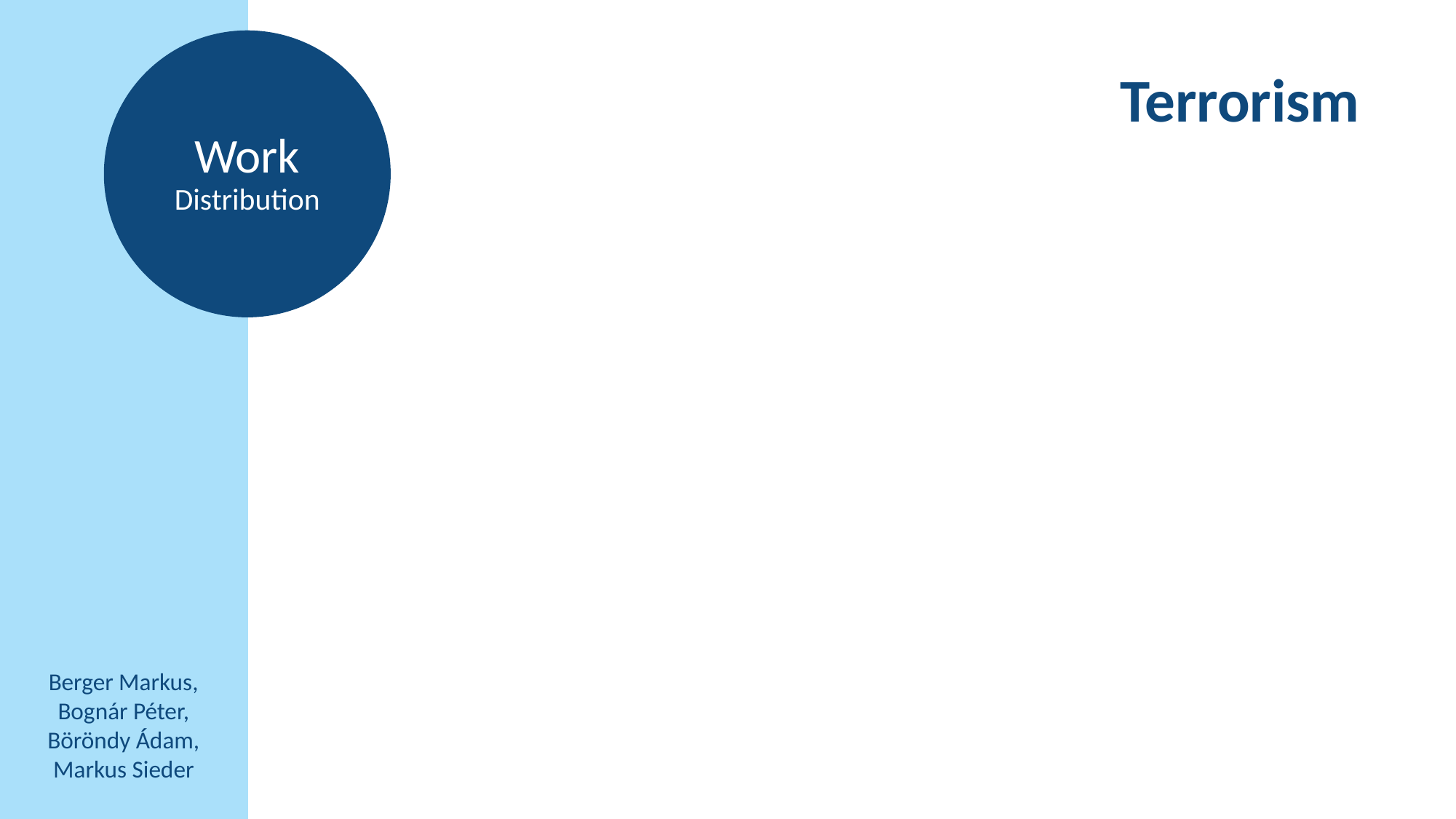

Work Distribution
Terrorism

Berger Markus,
Bognár Péter,
Böröndy Ádam,
Markus Sieder